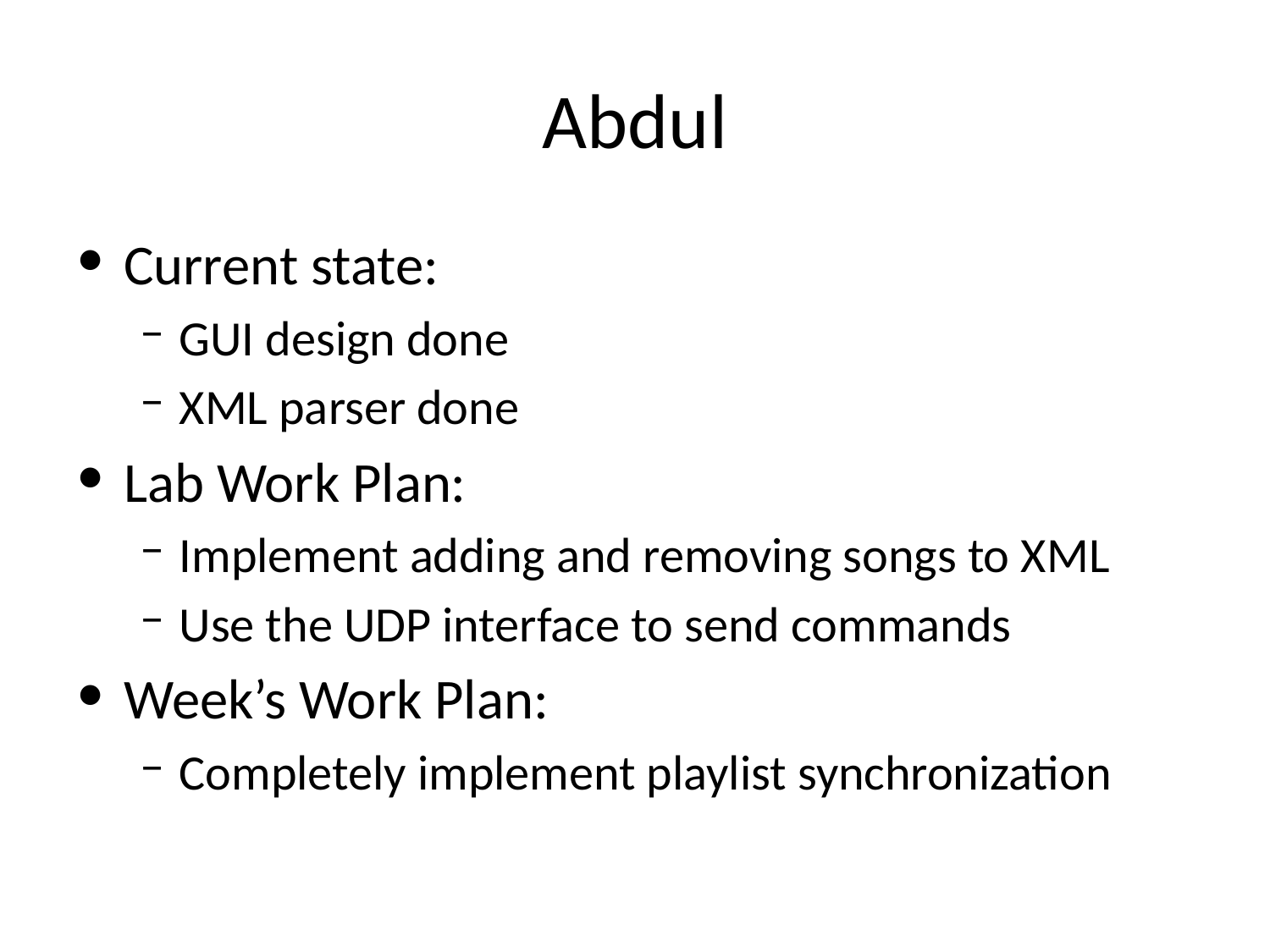

# Abdul
Current state:
GUI design done
XML parser done
Lab Work Plan:
Implement adding and removing songs to XML
Use the UDP interface to send commands
Week’s Work Plan:
Completely implement playlist synchronization